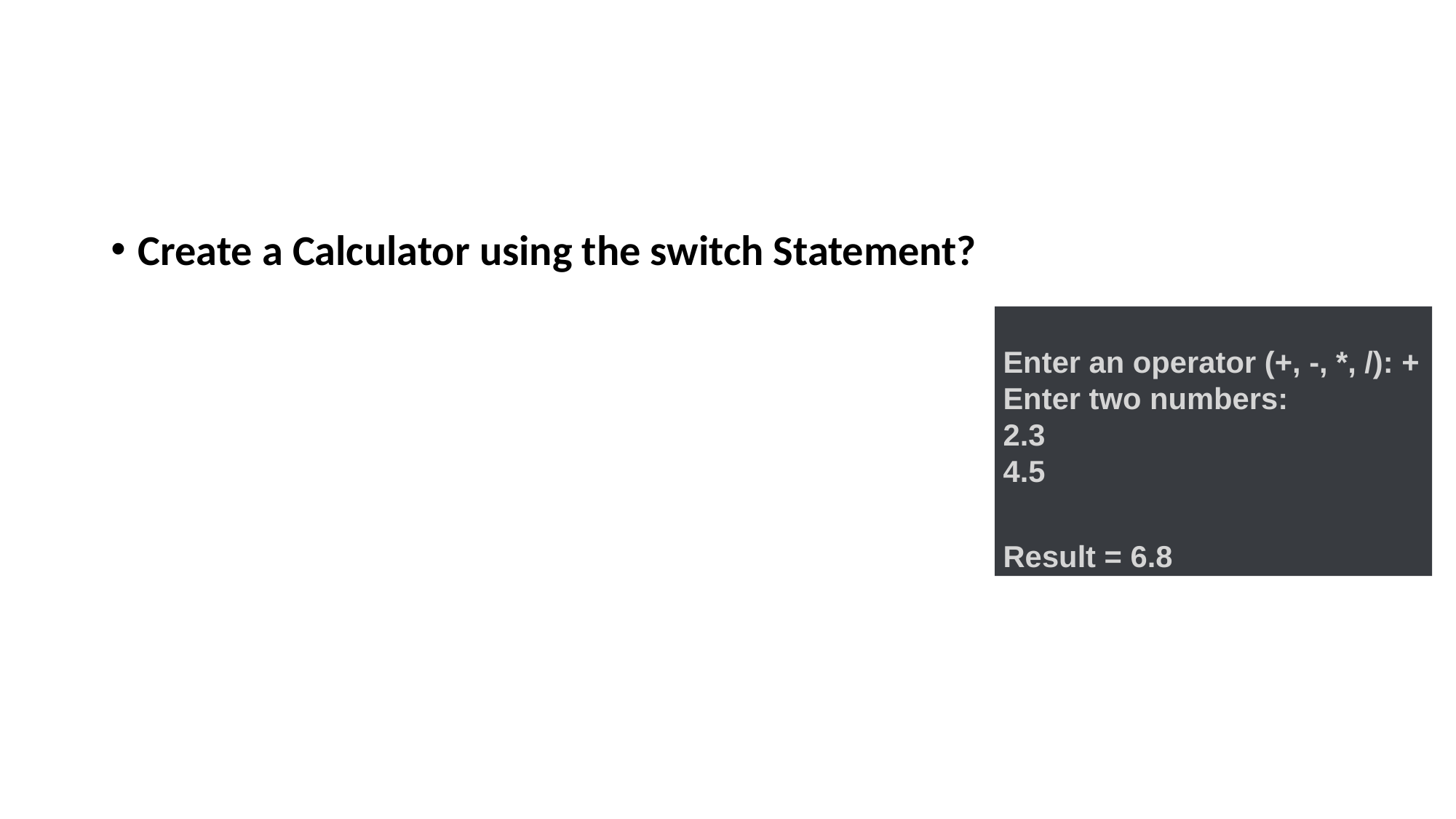

#
Create a Calculator using the switch Statement?

 Enter an operator (+, -, *, /): +
 Enter two numbers:
 2.3
 4.5

 Result = 6.8